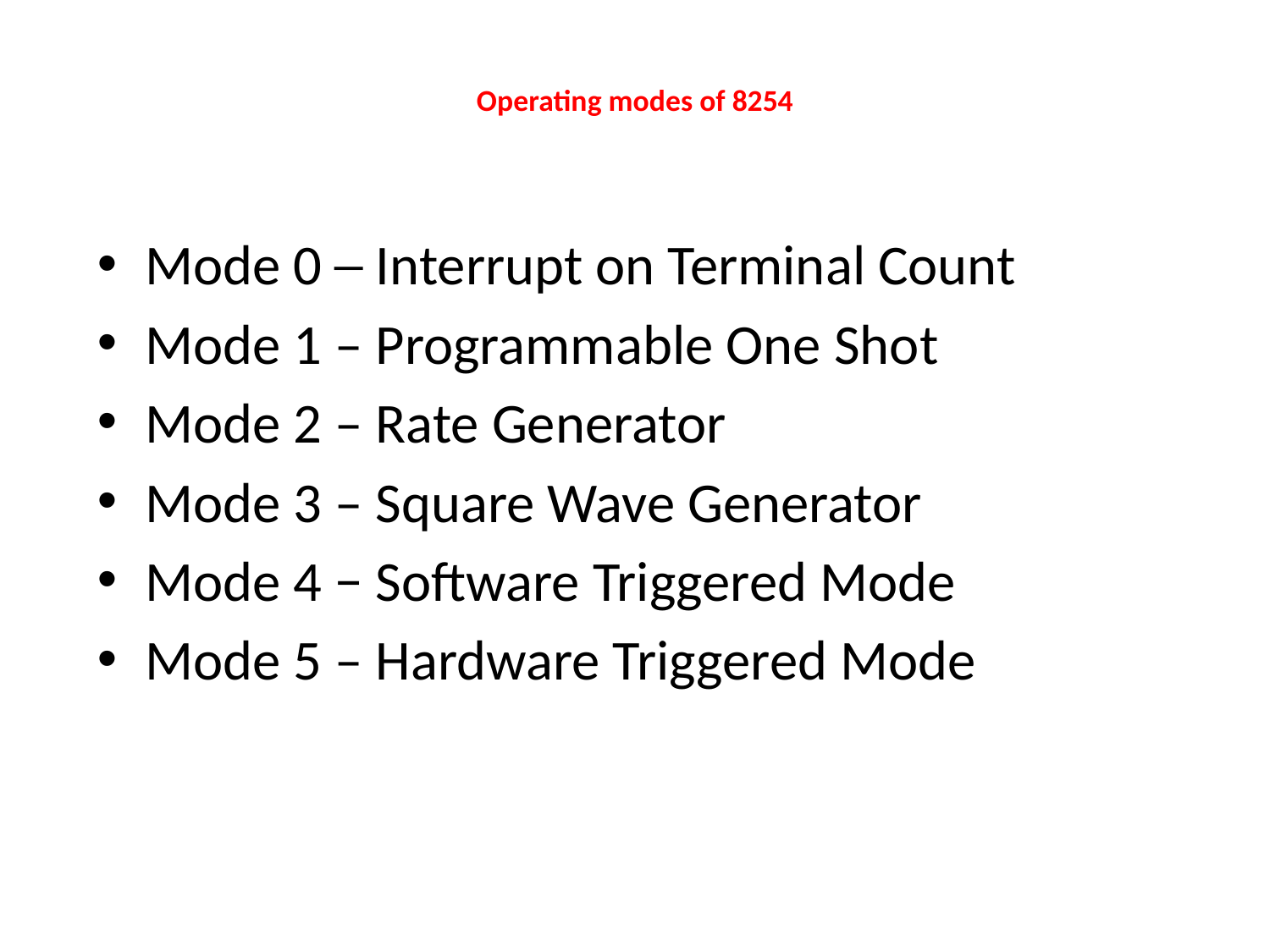

# Operating modes of 8254
Mode 0 ─ Interrupt on Terminal Count
Mode 1 – Programmable One Shot
Mode 2 – Rate Generator
Mode 3 – Square Wave Generator
Mode 4 − Software Triggered Mode
Mode 5 – Hardware Triggered Mode